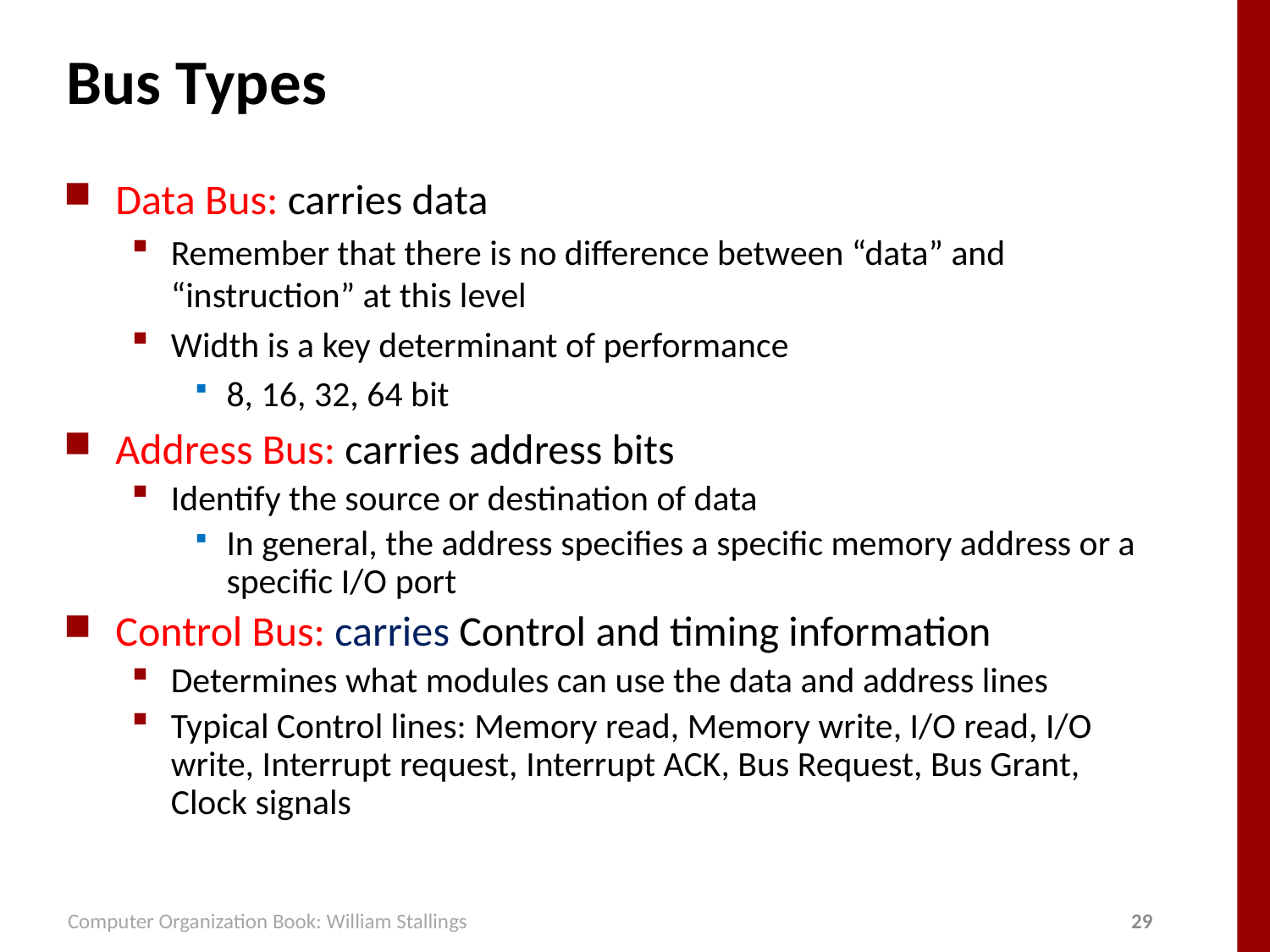

# Bus Types
Data Bus: carries data
Remember that there is no difference between “data” and “instruction” at this level
Width is a key determinant of performance
8, 16, 32, 64 bit
Address Bus: carries address bits
Identify the source or destination of data
In general, the address specifies a specific memory address or a specific I/O port
Control Bus: carries Control and timing information
Determines what modules can use the data and address lines
Typical Control lines: Memory read, Memory write, I/O read, I/O write, Interrupt request, Interrupt ACK, Bus Request, Bus Grant, Clock signals

Computer Organization Book: William Stallings